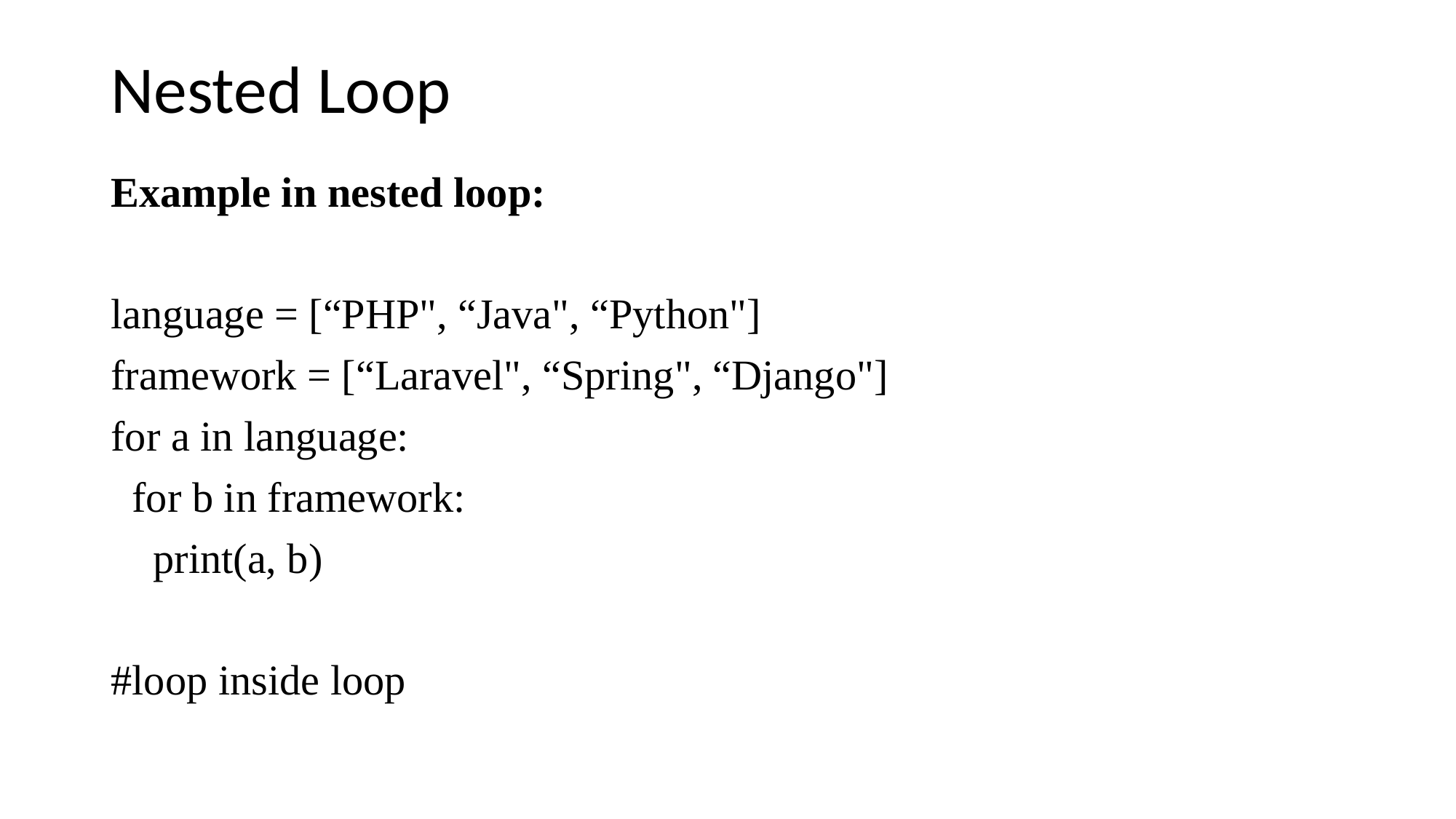

# Nested Loop
Example in nested loop:

language = [“PHP", “Java", “Python"]
framework = [“Laravel", “Spring", “Django"]
for a in language:
  for b in framework:
    print(a, b)

#loop inside loop